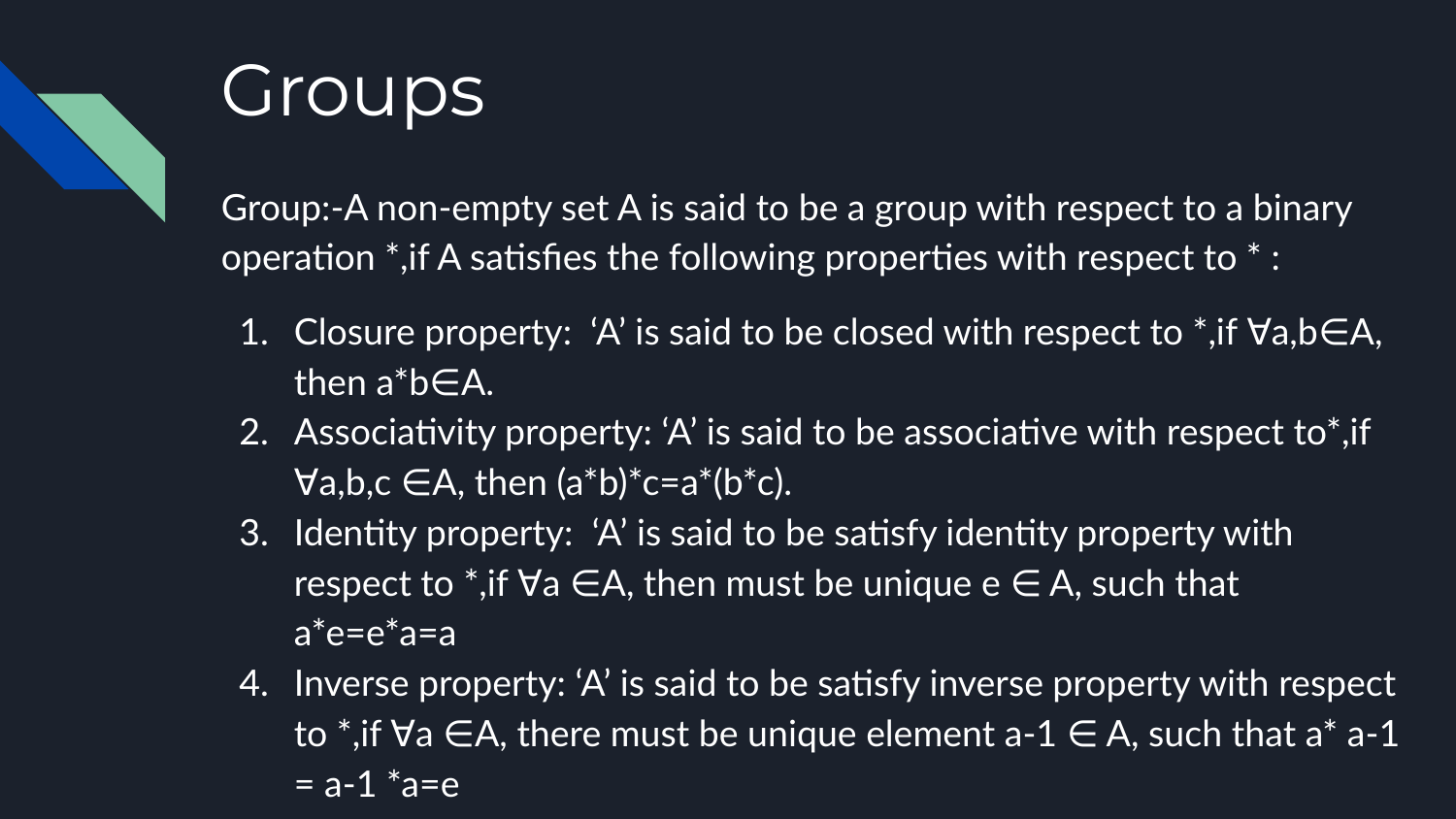

# Groups
Group:-A non-empty set A is said to be a group with respect to a binary operation *,if A satisfies the following properties with respect to * :
Closure property:  ‘A’ is said to be closed with respect to *,if ∀a,b∈A, then a*b∈A.
Associativity property: ‘A’ is said to be associative with respect to*,if ∀a,b,c ∈A, then (a*b)*c=a*(b*c).
Identity property:  ‘A’ is said to be satisfy identity property with respect to *,if ∀a ∈A, then must be unique e ∈ A, such that a*e=e*a=a
Inverse property: ‘A’ is said to be satisfy inverse property with respect to *,if ∀a ∈A, there must be unique element a-1 ∈ A, such that a* a-1 = a-1 *a=e